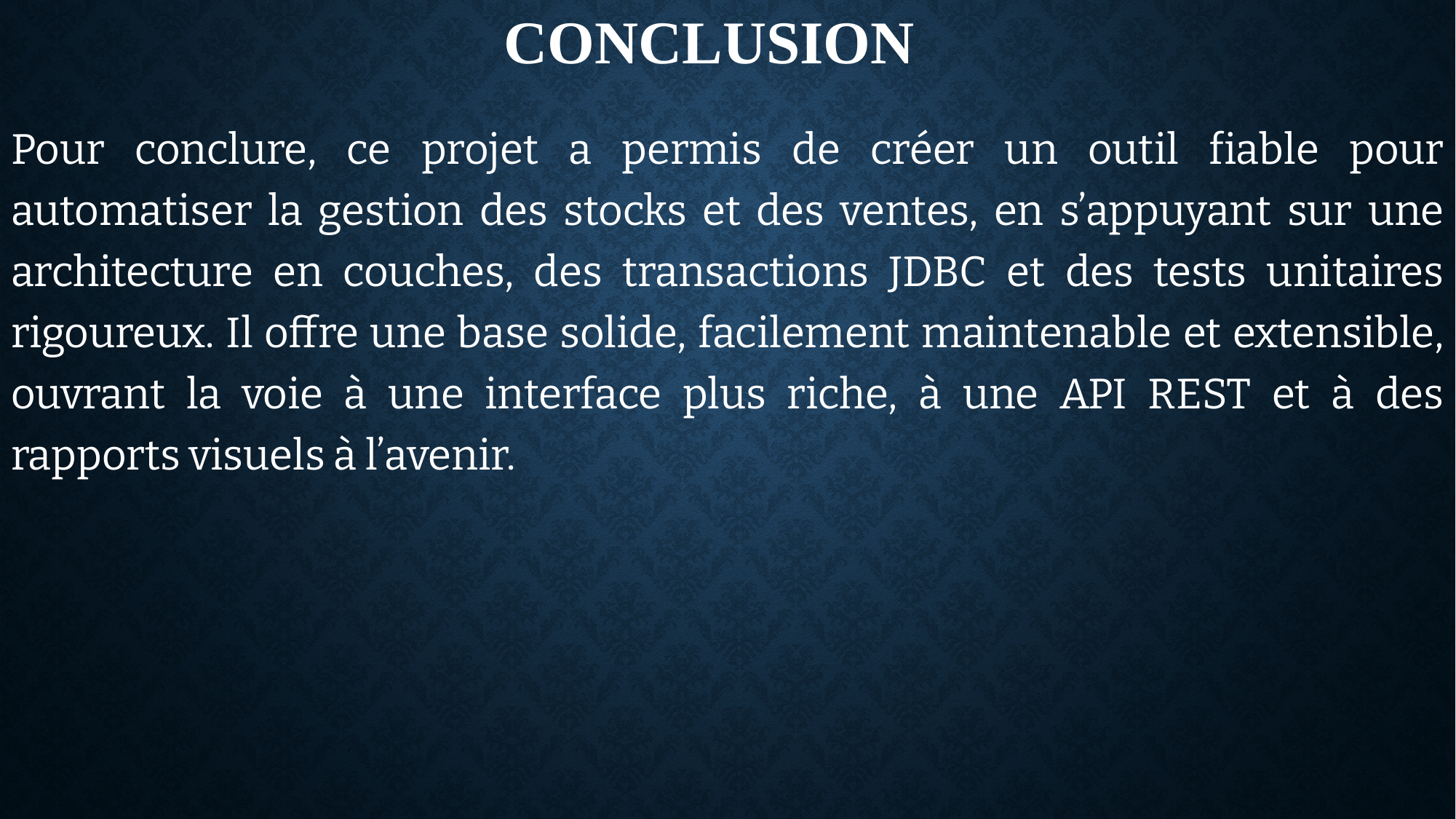

# CONCLUSION
Pour conclure, ce projet a permis de créer un outil fiable pour automatiser la gestion des stocks et des ventes, en s’appuyant sur une architecture en couches, des transactions JDBC et des tests unitaires rigoureux. Il offre une base solide, facilement maintenable et extensible, ouvrant la voie à une interface plus riche, à une API REST et à des rapports visuels à l’avenir.